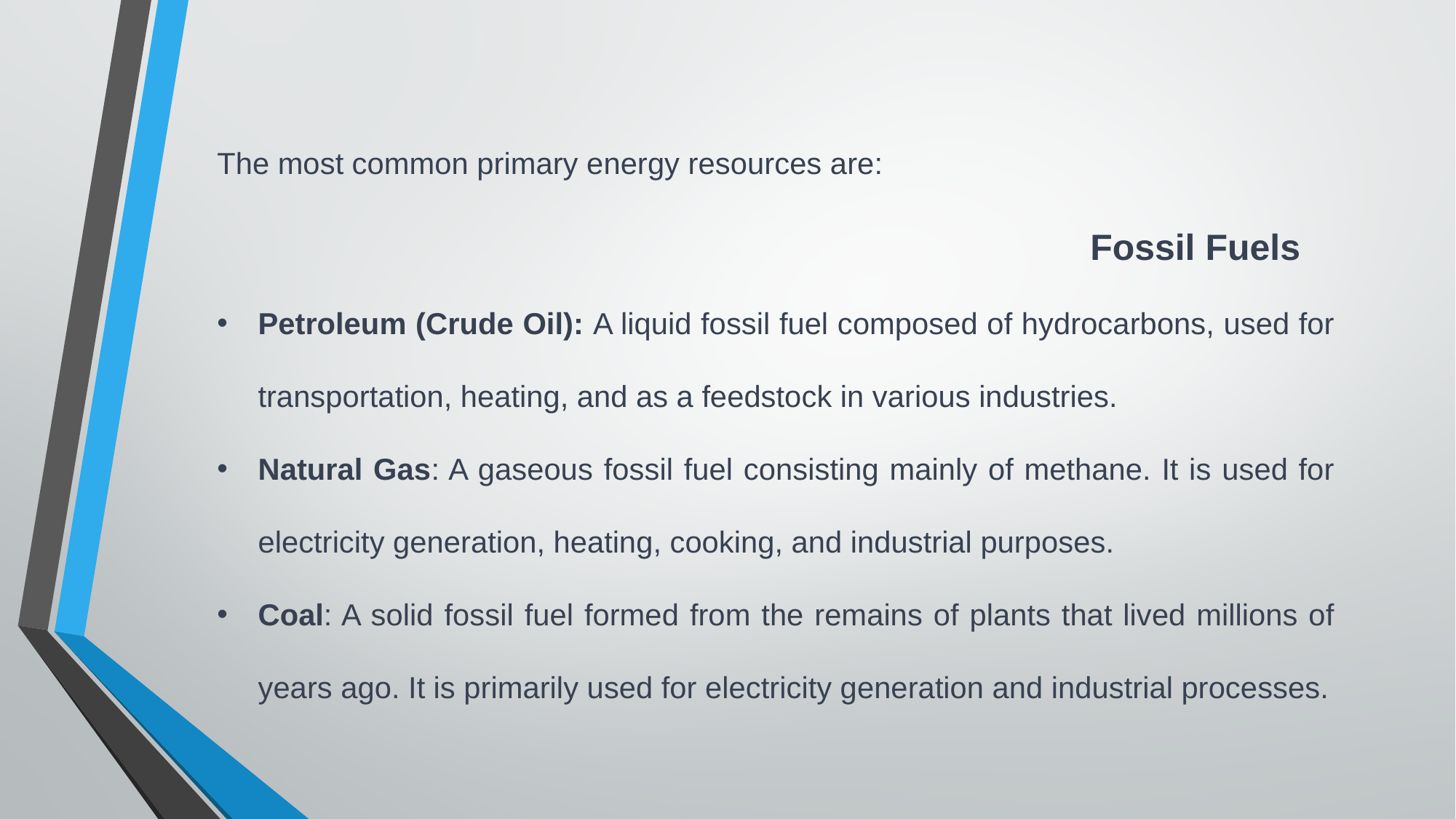

The most common primary energy resources are:
								Fossil Fuels
Petroleum (Crude Oil): A liquid fossil fuel composed of hydrocarbons, used for transportation, heating, and as a feedstock in various industries.
Natural Gas: A gaseous fossil fuel consisting mainly of methane. It is used for electricity generation, heating, cooking, and industrial purposes.
Coal: A solid fossil fuel formed from the remains of plants that lived millions of years ago. It is primarily used for electricity generation and industrial processes.